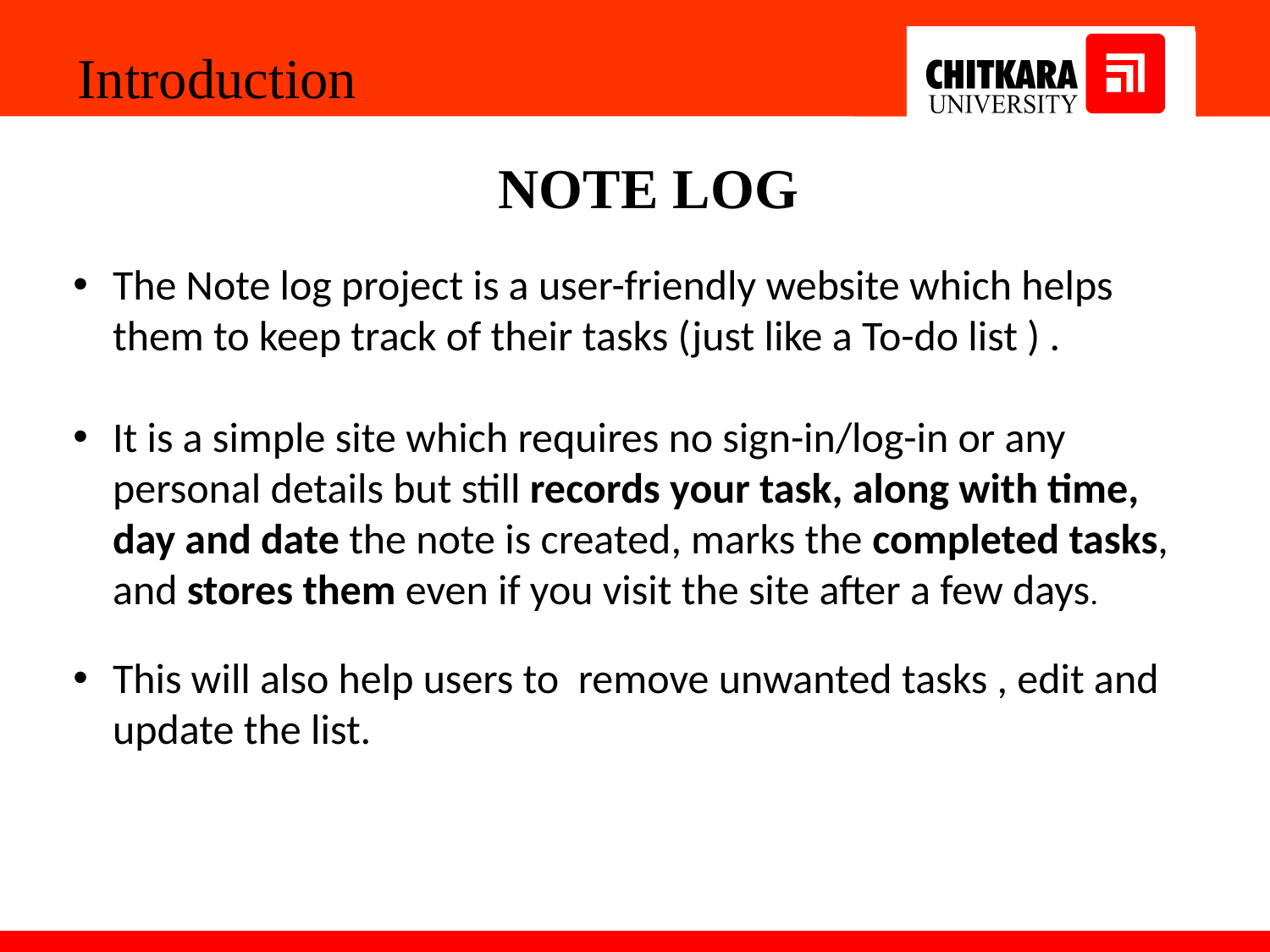

Introduction
                              NOTE LOG

The Note log project is a user-friendly website which helps them to keep track of their tasks (just like a To-do list ) .

It is a simple site which requires no sign-in/log-in or any personal details but still records your task, along with time, day and date the note is created, marks the completed tasks, and stores them even if you visit the site after a few days.

This will also help users to  remove unwanted tasks , edit and update the list.